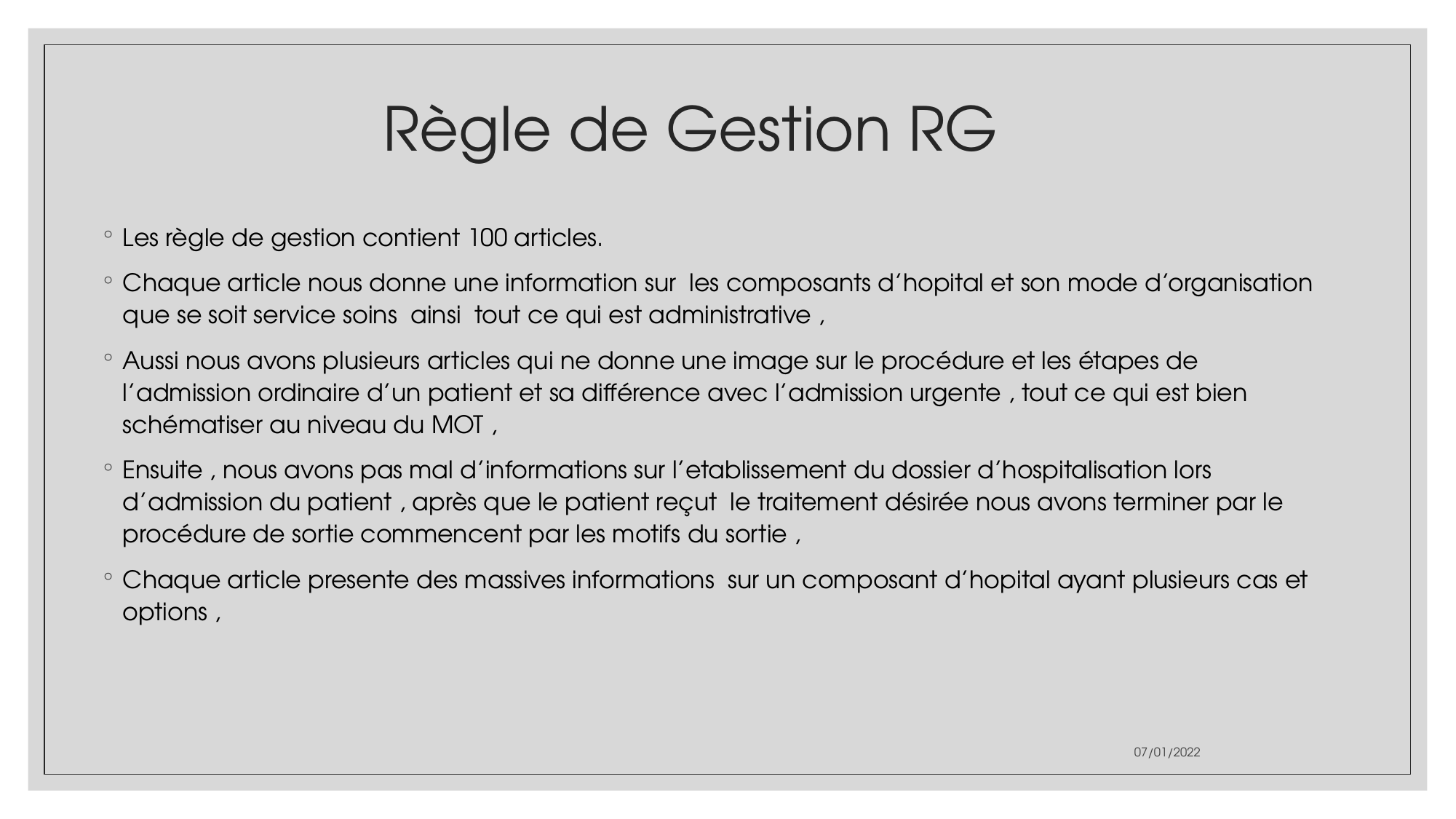

# Règle de Gestion RG
Les règle de gestion contient 100 articles.
Chaque article nous donne une information sur  les composants d’hopital et son mode d’organisation que se soit service soins  ainsi  tout ce qui est administrative ,
Aussi nous avons plusieurs articles qui ne donne une image sur le procédure et les étapes de l’admission ordinaire d’un patient et sa différence avec l’admission urgente , tout ce qui est bien schématiser au niveau du MOT ,
Ensuite , nous avons pas mal d’informations sur l’etablissement du dossier d’hospitalisation lors d’admission du patient , après que le patient reçut  le traitement désirée nous avons terminer par le procédure de sortie commencent par les motifs du sortie ,
Chaque article presente des massives informations  sur un composant d’hopital ayant plusieurs cas et options ,

07/01/2022